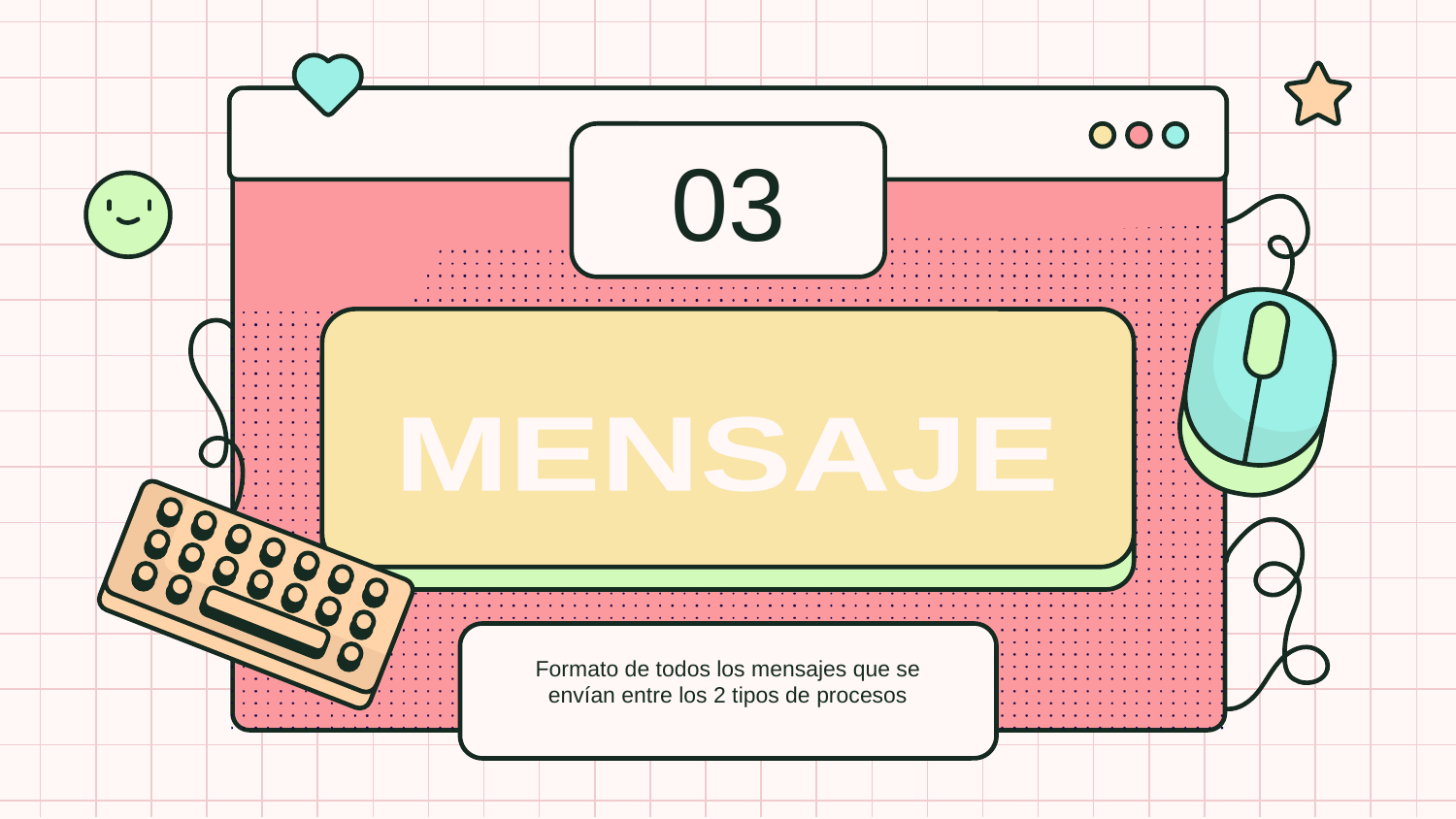

03

MENSAJE

Formato de todos los mensajes que se envían entre los 2 tipos de procesos